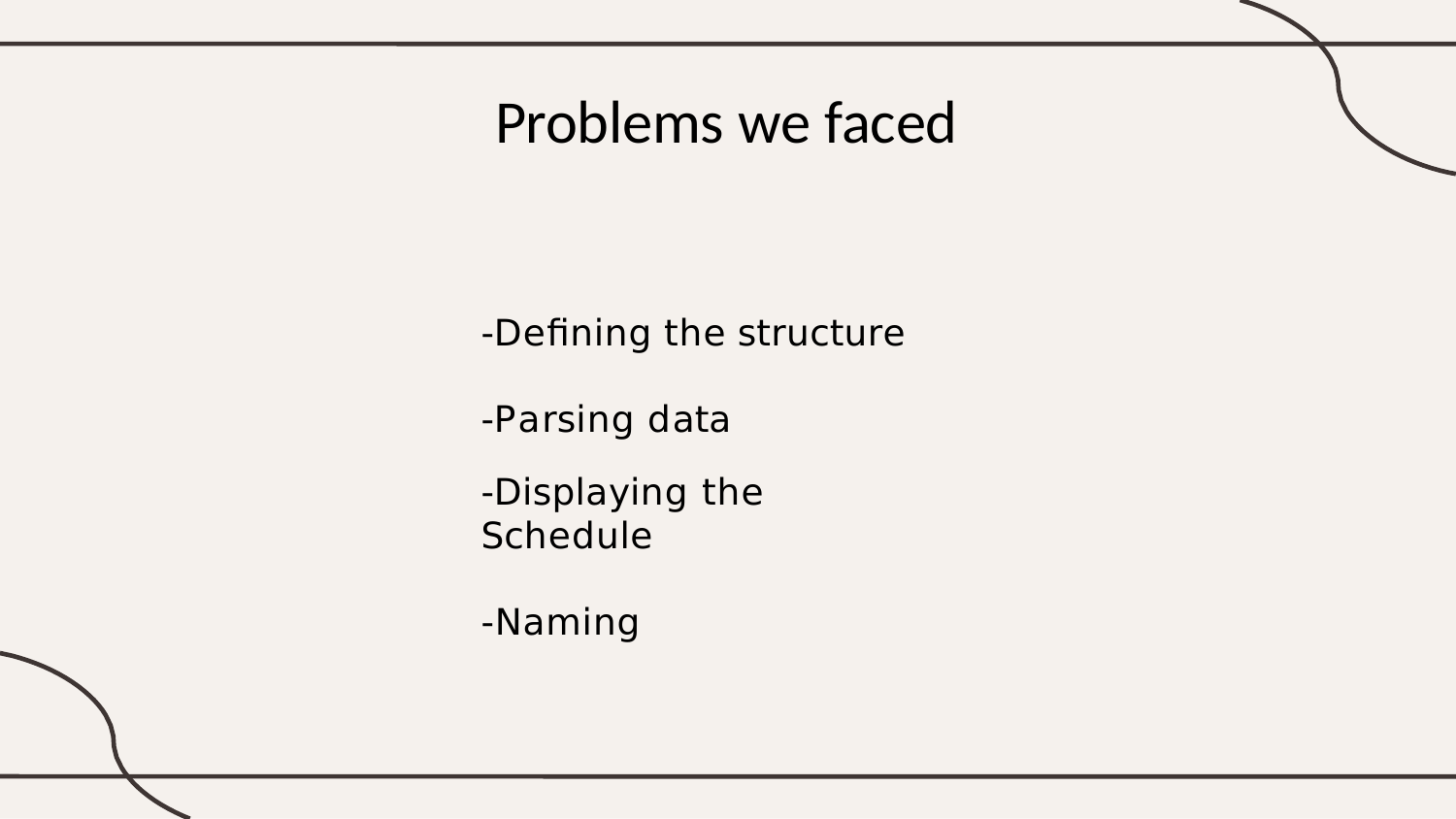

# Problems we faced
-Defining the structure

-Parsing data
-Displaying the Schedule

-Naming